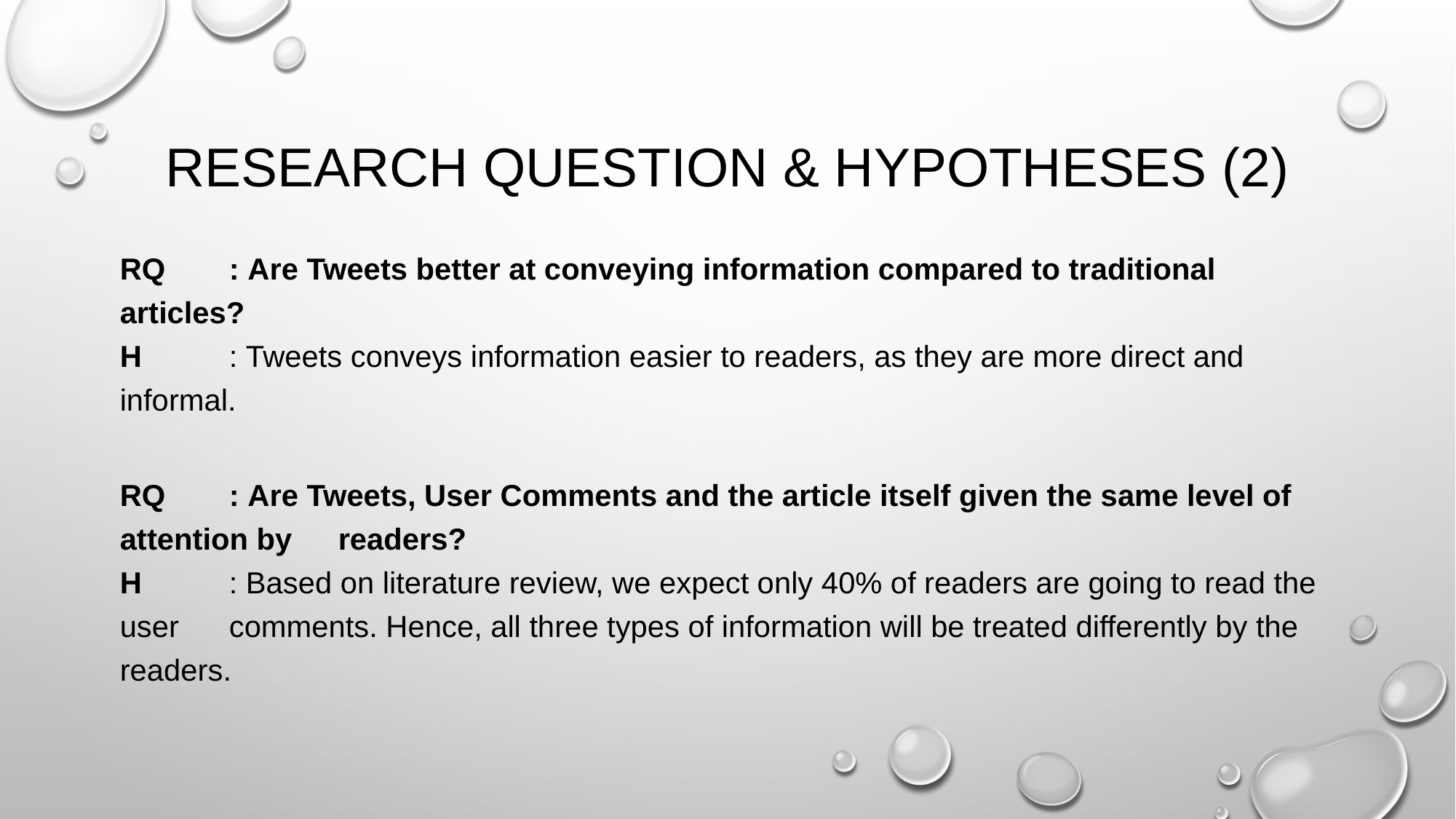

# Research question & hypotheses (2)
RQ 	: Are Tweets better at conveying information compared to traditional articles?
H   	: Tweets conveys information easier to readers, as they are more direct and informal.
RQ 	: Are Tweets, User Comments and the article itself given the same level of attention by 	readers?
H   	: Based on literature review, we expect only 40% of readers are going to read the user 	comments. Hence, all three types of information will be treated differently by the readers.